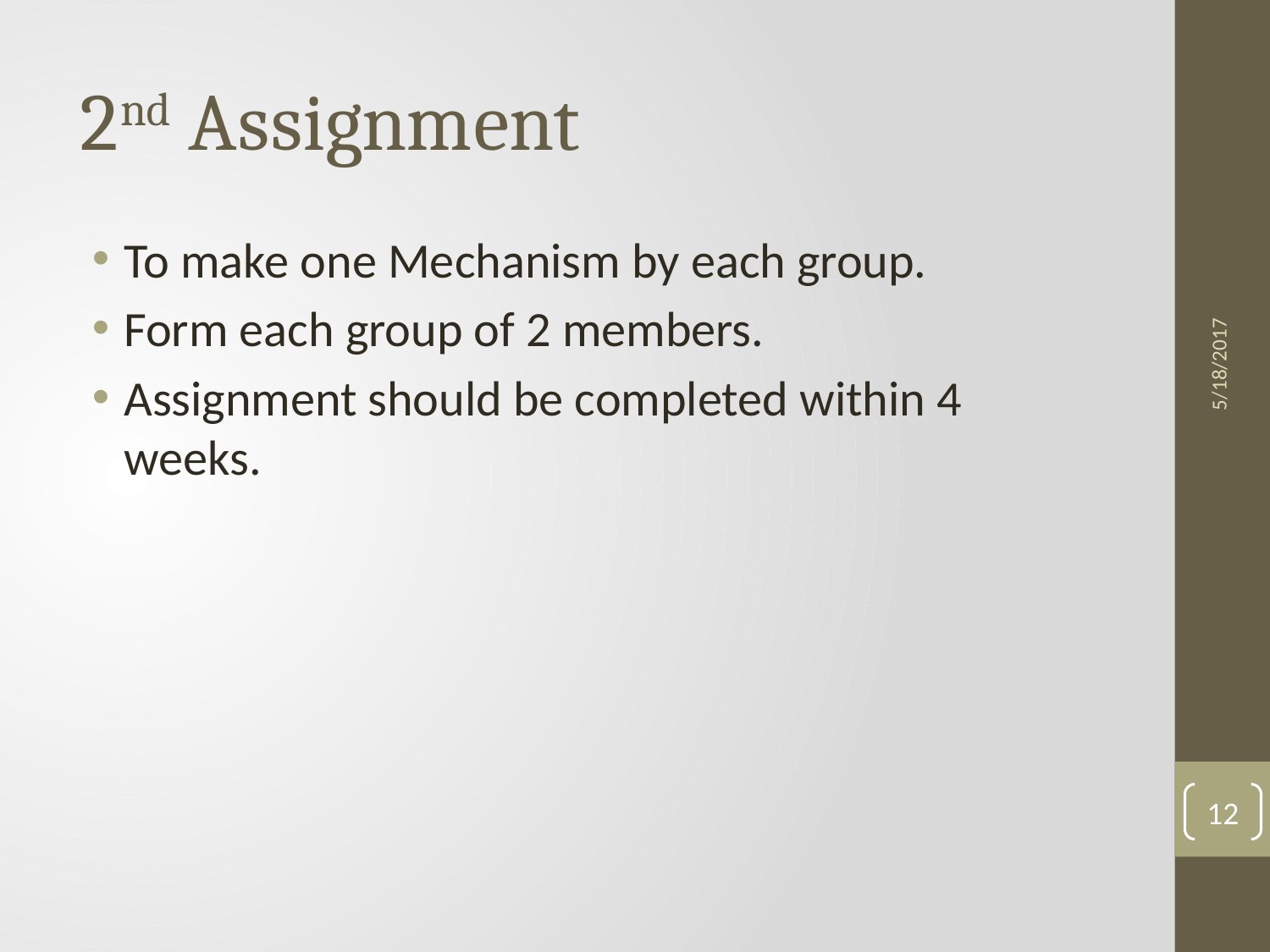

# 2nd Assignment
To make one Mechanism by each group.
Form each group of 2 members.
Assignment should be completed within 4  weeks.
5/18/2017
12